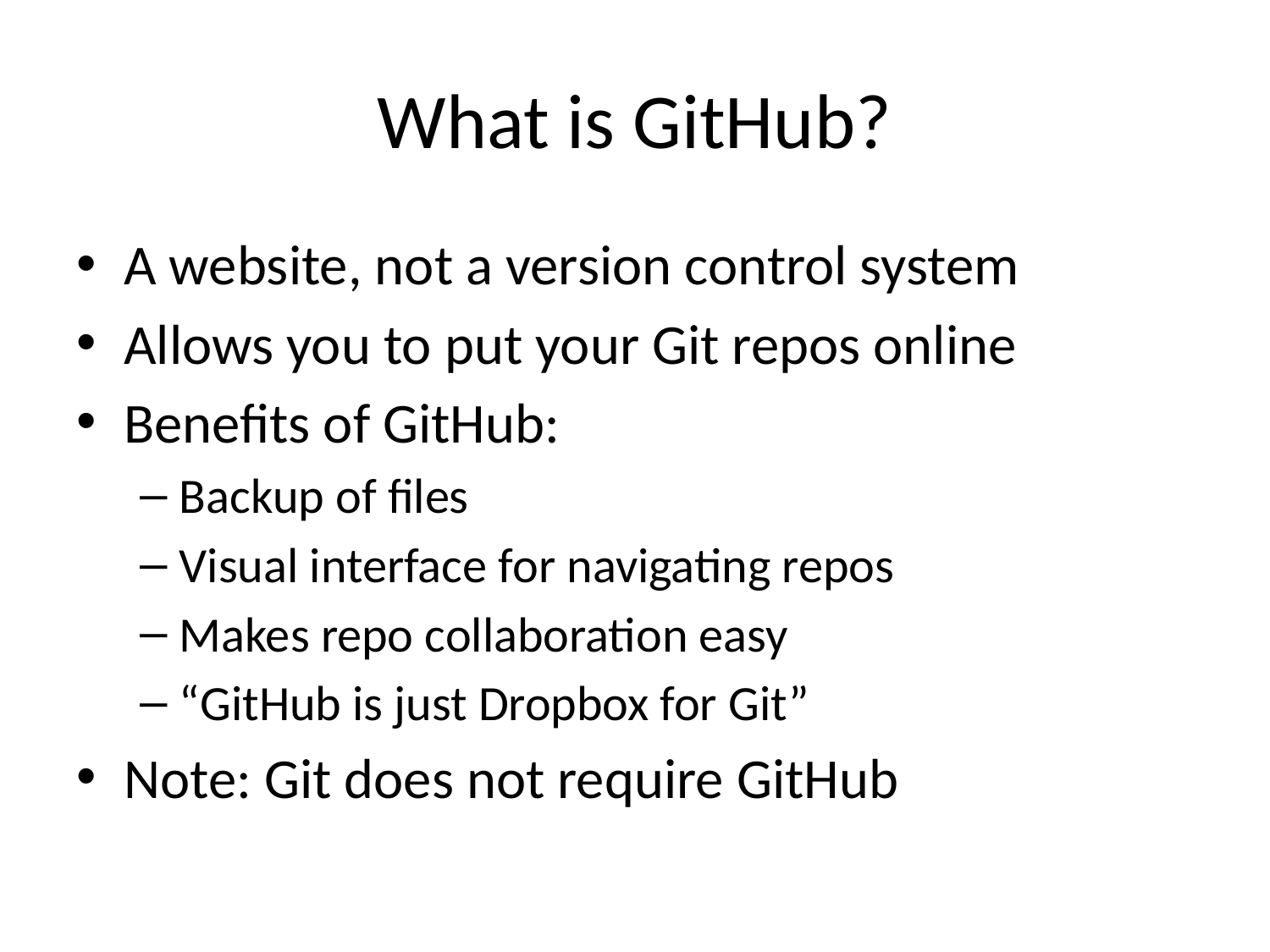

# What is GitHub?
A website, not a version control system
Allows you to put your Git repos online
Benefits of GitHub:
Backup of files
Visual interface for navigating repos
Makes repo collaboration easy
“GitHub is just Dropbox for Git”
Note: Git does not require GitHub